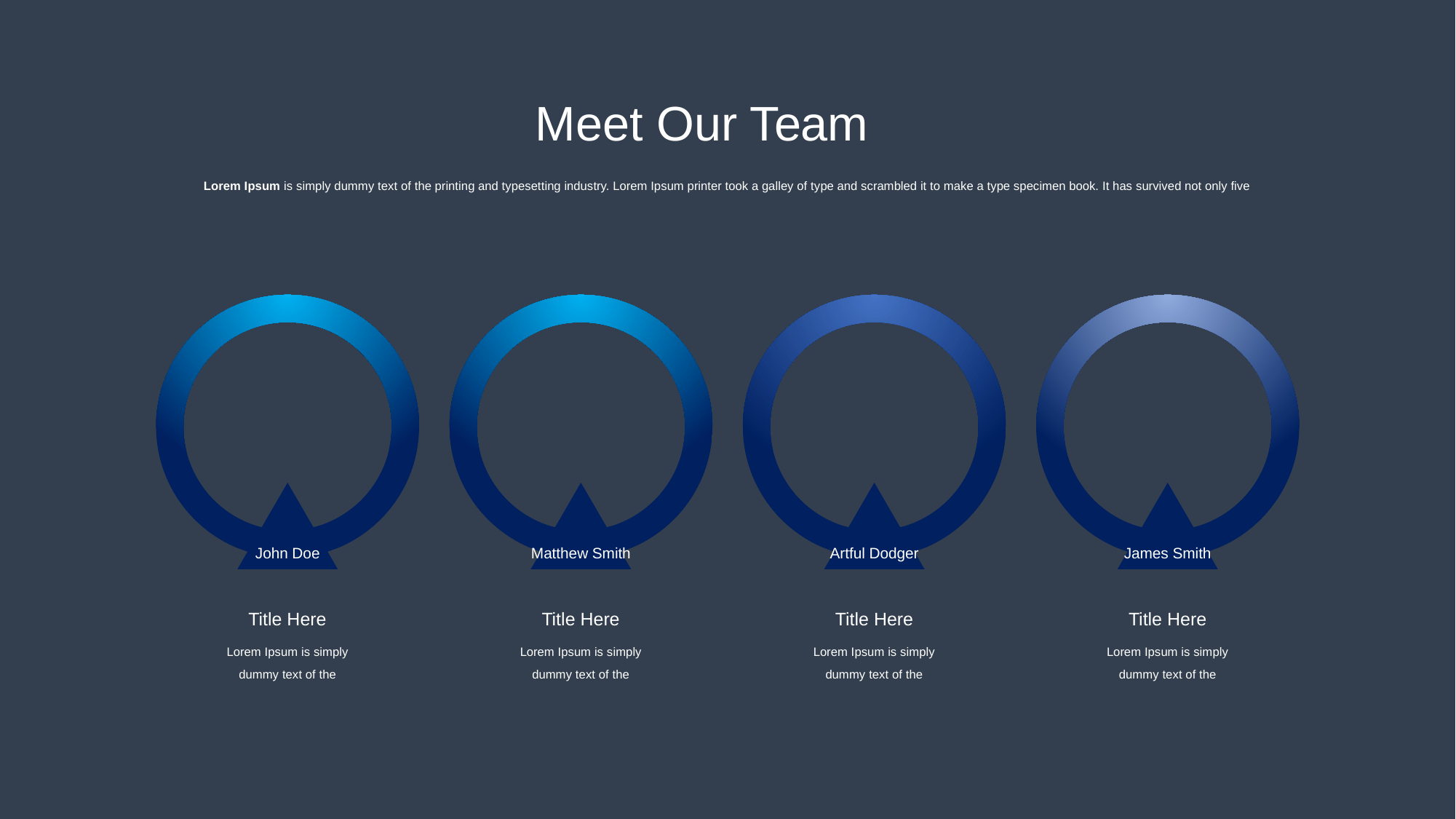

Meet Our Team
Lorem Ipsum is simply dummy text of the printing and typesetting industry. Lorem Ipsum printer took a galley of type and scrambled it to make a type specimen book. It has survived not only five

John Doe
Matthew Smith
Artful Dodger
James Smith
Title Here
Lorem Ipsum is simply dummy text of the
Title Here
Lorem Ipsum is simply dummy text of the
Title Here
Lorem Ipsum is simply dummy text of the
Title Here
Lorem Ipsum is simply dummy text of the